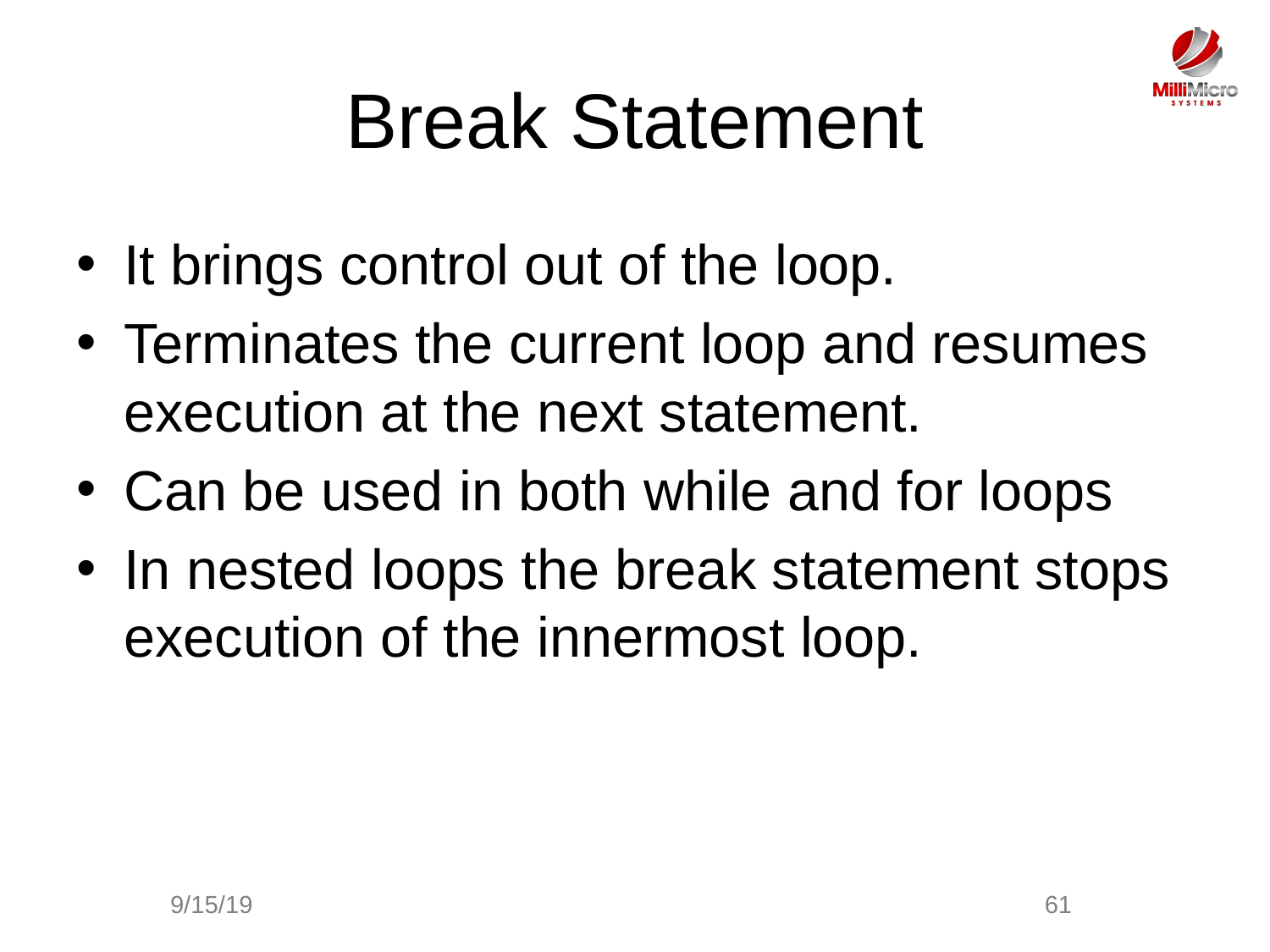

# Break Statement
It brings control out of the loop.
Terminates the current loop and resumes execution at the next statement.
Can be used in both while and for loops
In nested loops the break statement stops execution of the innermost loop.

9/15/19
61